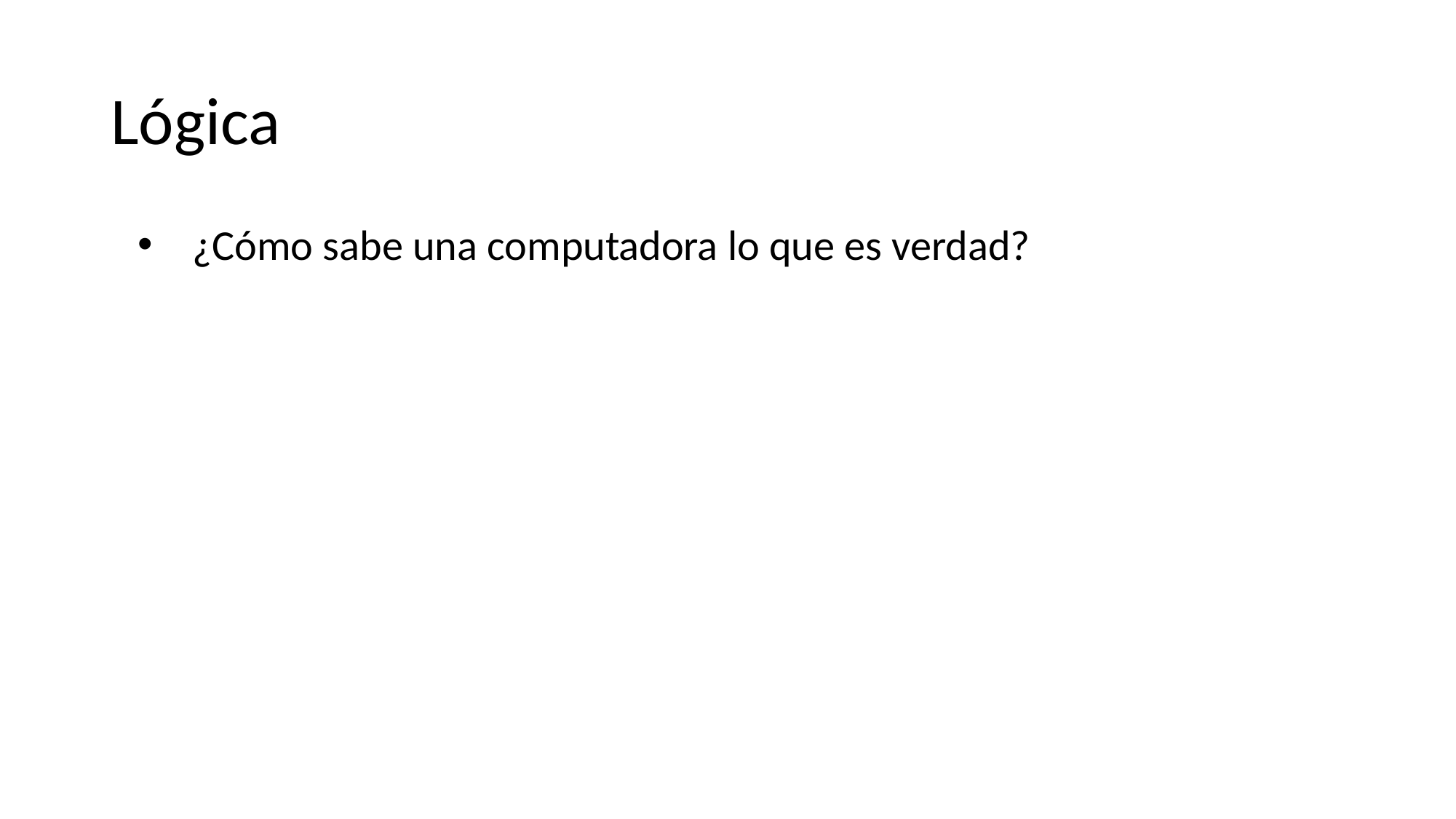

# Lógica
¿Cómo sabe una computadora lo que es verdad?